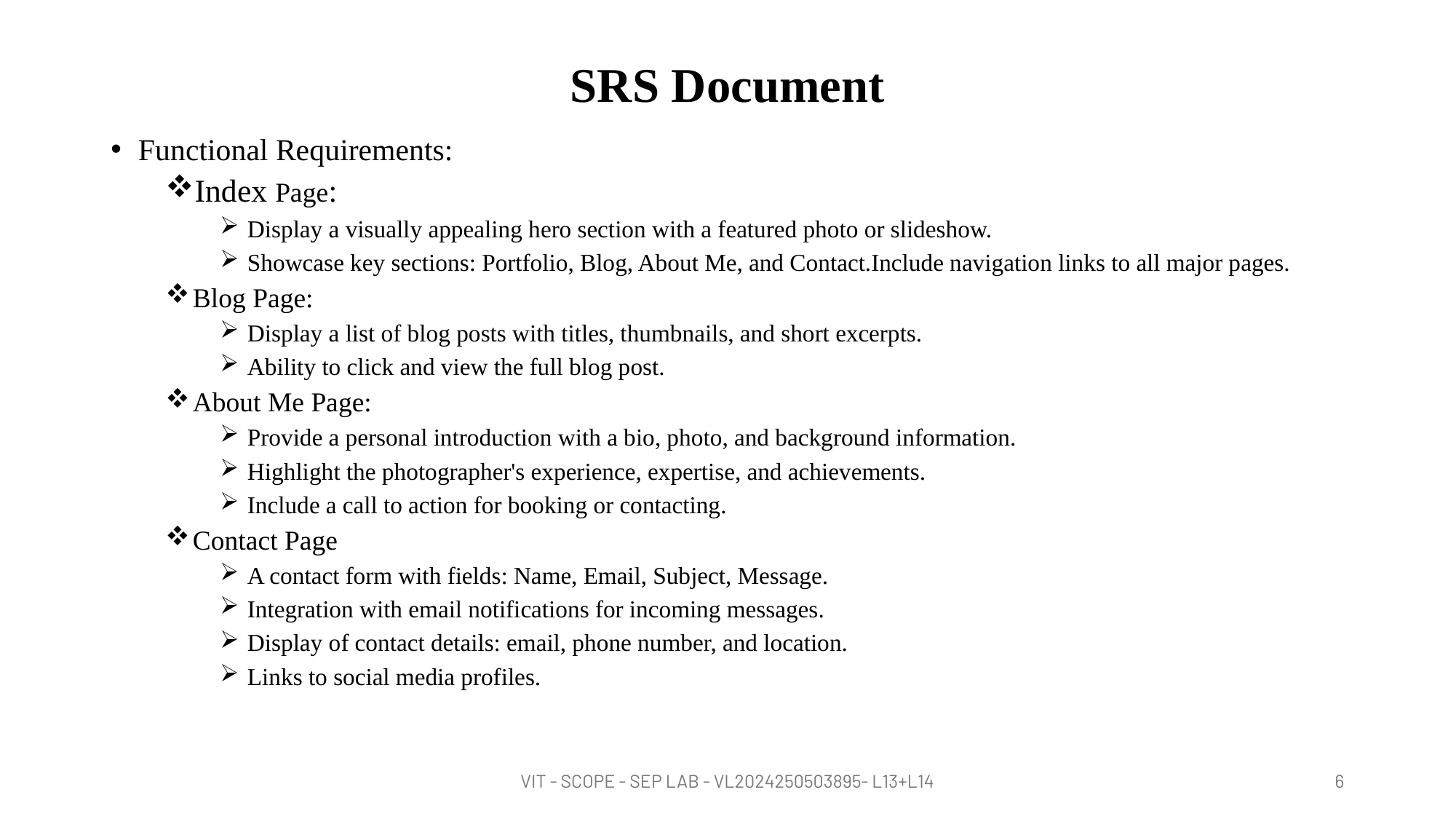

# SRS Document
Functional Requirements:
Index Page:
Display a visually appealing hero section with a featured photo or slideshow.
Showcase key sections: Portfolio, Blog, About Me, and Contact.Include navigation links to all major pages.
Blog Page:
Display a list of blog posts with titles, thumbnails, and short excerpts.
Ability to click and view the full blog post.
About Me Page:
Provide a personal introduction with a bio, photo, and background information.
Highlight the photographer's experience, expertise, and achievements.
Include a call to action for booking or contacting.
Contact Page
A contact form with fields: Name, Email, Subject, Message.
Integration with email notifications for incoming messages.
Display of contact details: email, phone number, and location.
Links to social media profiles.

VIT - SCOPE - SEP LAB - VL2024250503895- L13+L14
6